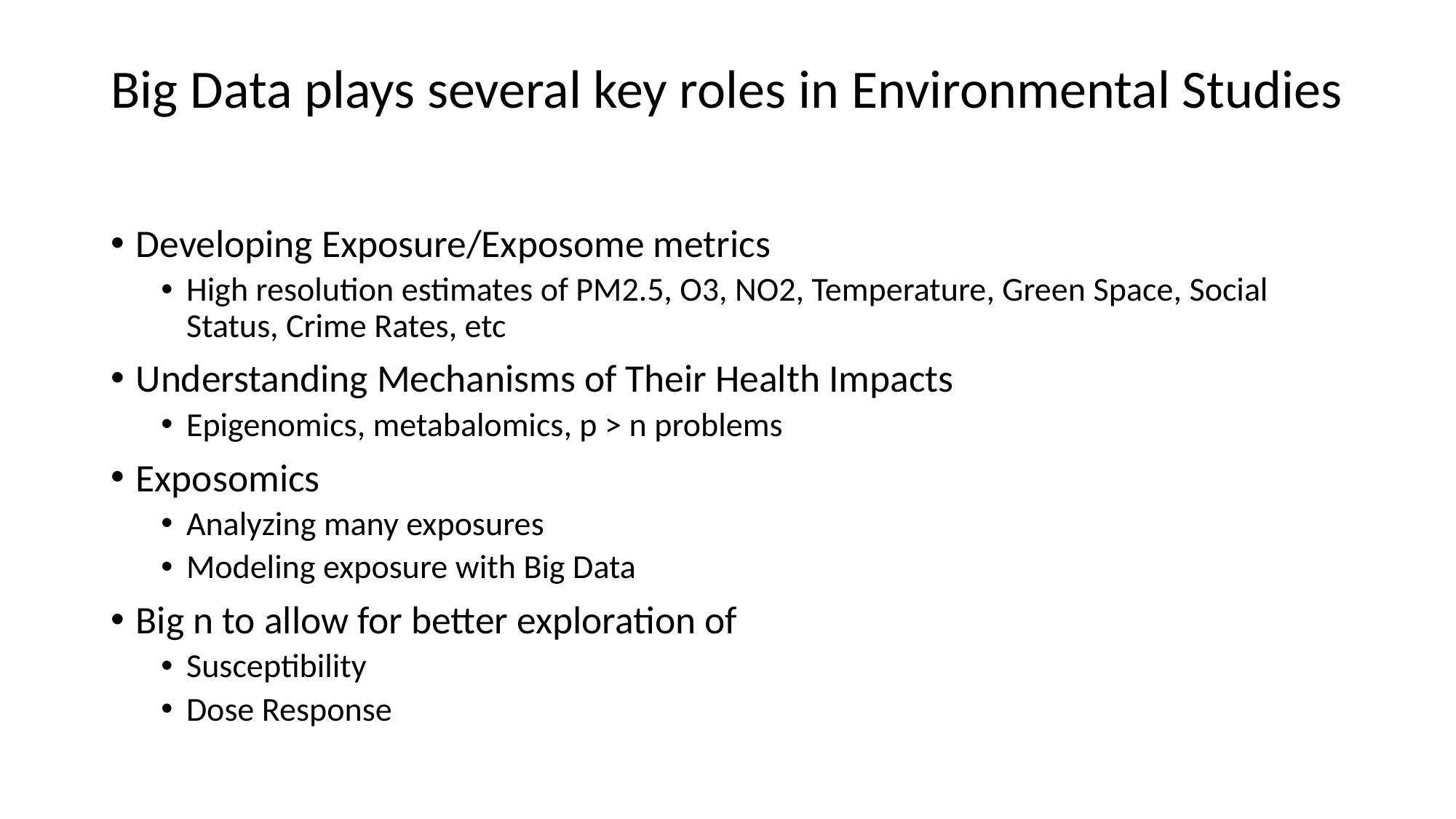

# Big Data plays several key roles in Environmental Studies
Developing Exposure/Exposome metrics
High resolution estimates of PM2.5, O3, NO2, Temperature, Green Space, Social Status, Crime Rates, etc
Understanding Mechanisms of Their Health Impacts
Epigenomics, metabalomics, p > n problems
Exposomics
Analyzing many exposures
Modeling exposure with Big Data
Big n to allow for better exploration of
Susceptibility
Dose Response